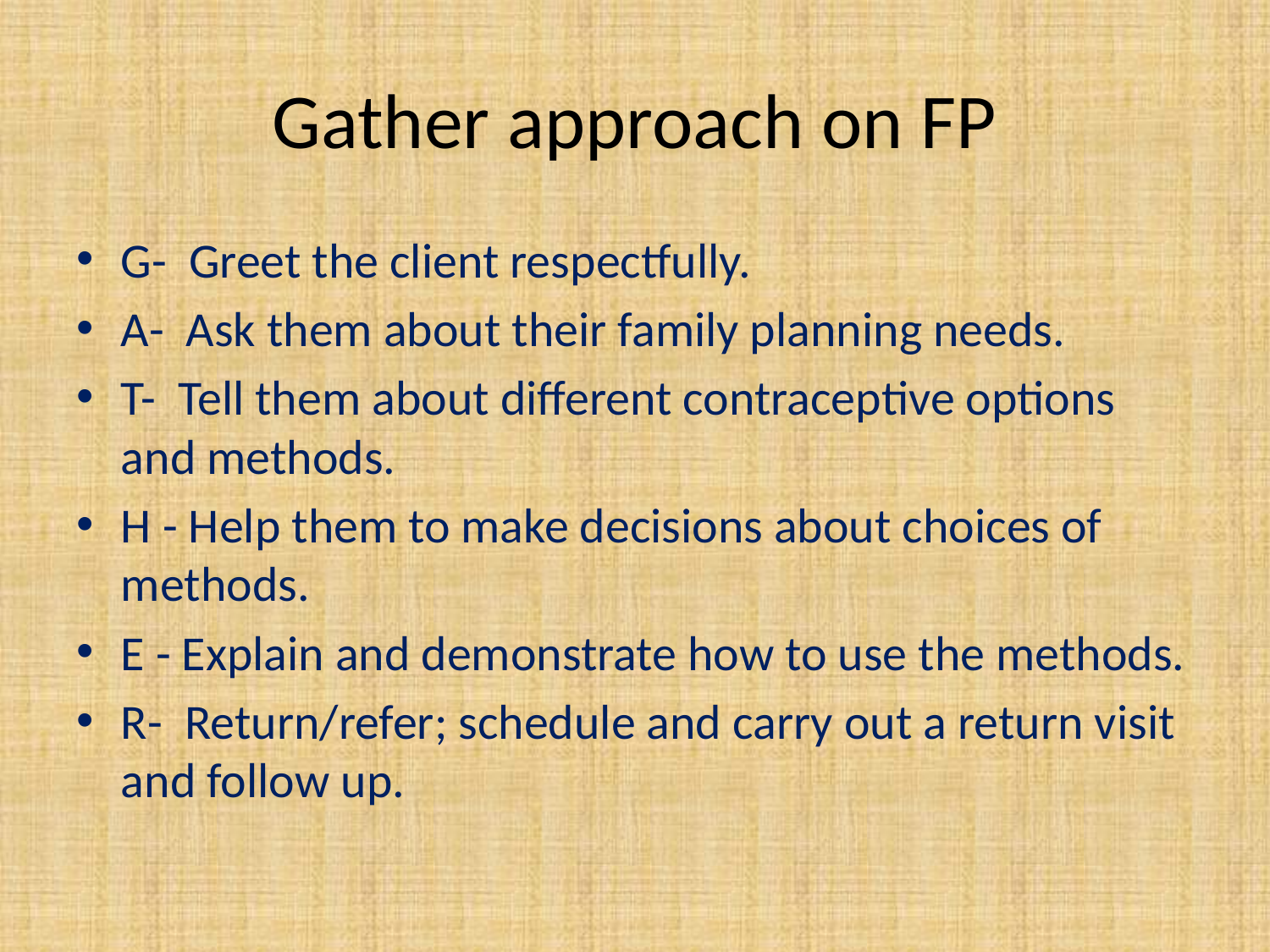

# Gather approach on FP
G-  Greet the client respectfully.
A-  Ask them about their family planning needs.
T-  Tell them about different contraceptive options and methods.
H - Help them to make decisions about choices of methods.
E - Explain and demonstrate how to use the methods.
R-  Return/refer; schedule and carry out a return visit and follow up.